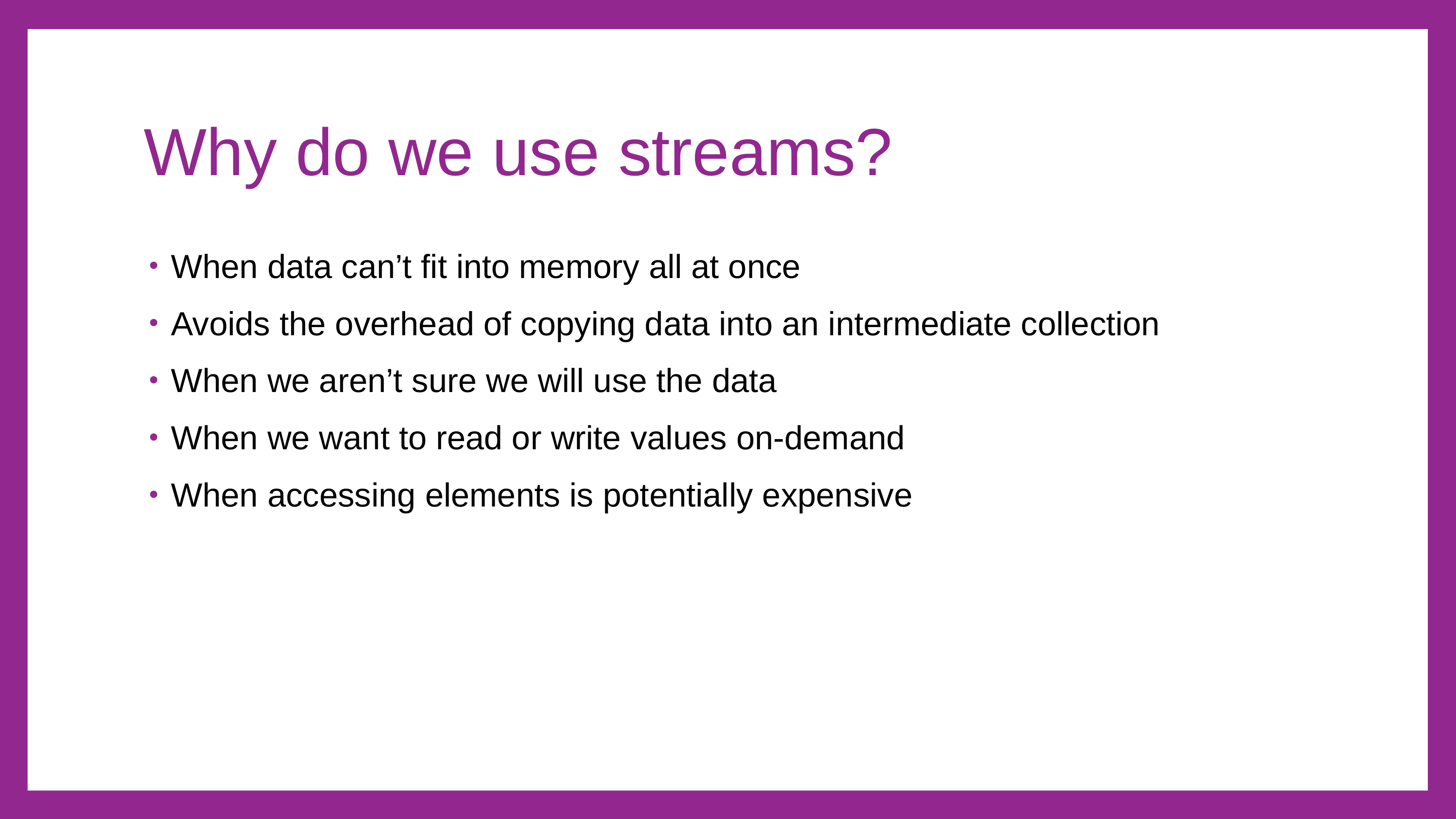

# Why do we use streams?
When data can’t fit into memory all at once
Avoids the overhead of copying data into an intermediate collection
When we aren’t sure we will use the data
When we want to read or write values on-demand
When accessing elements is potentially expensive